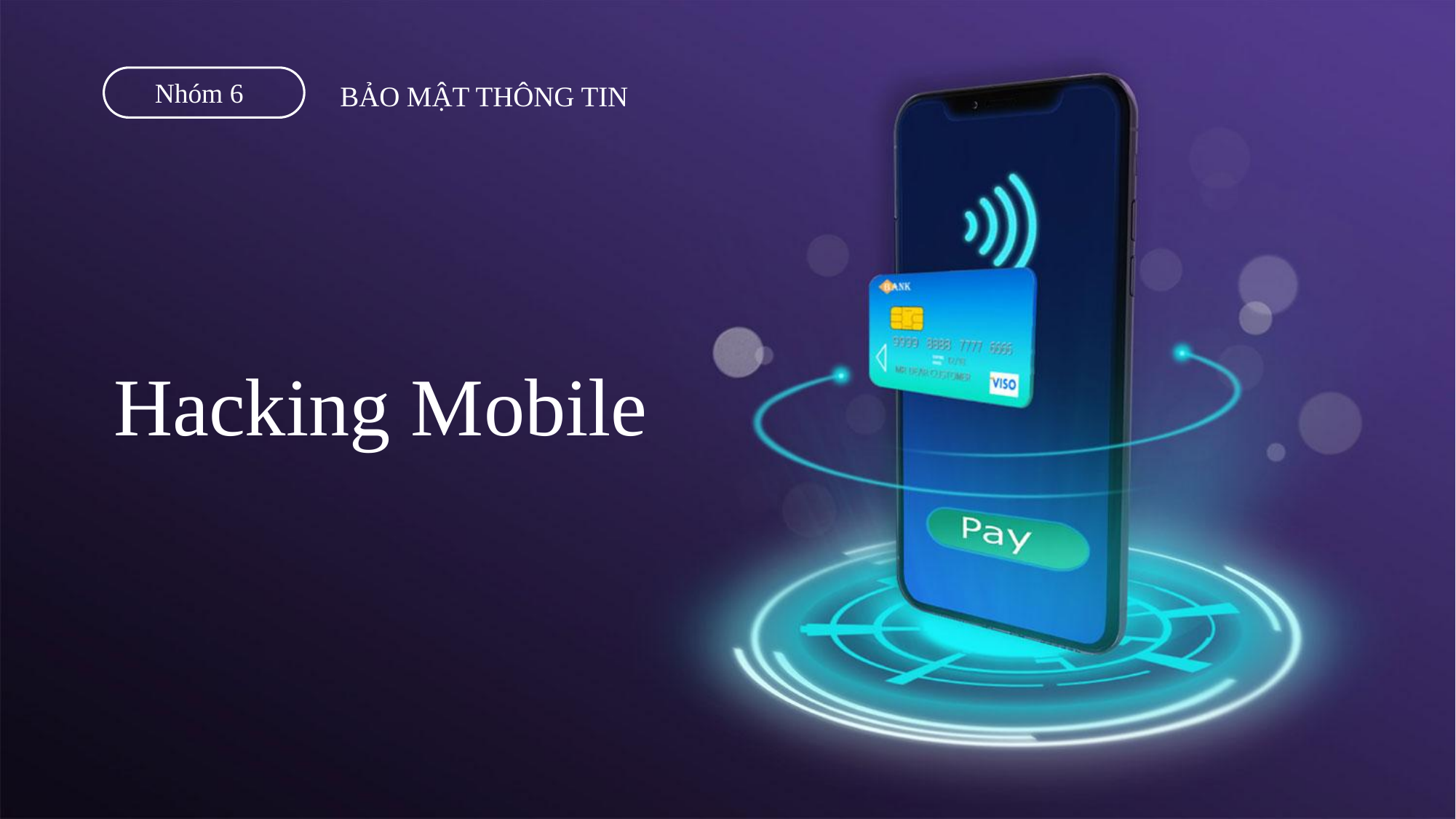

Nhóm 6
BẢO MẬT THÔNG TIN
Hacking Mobile